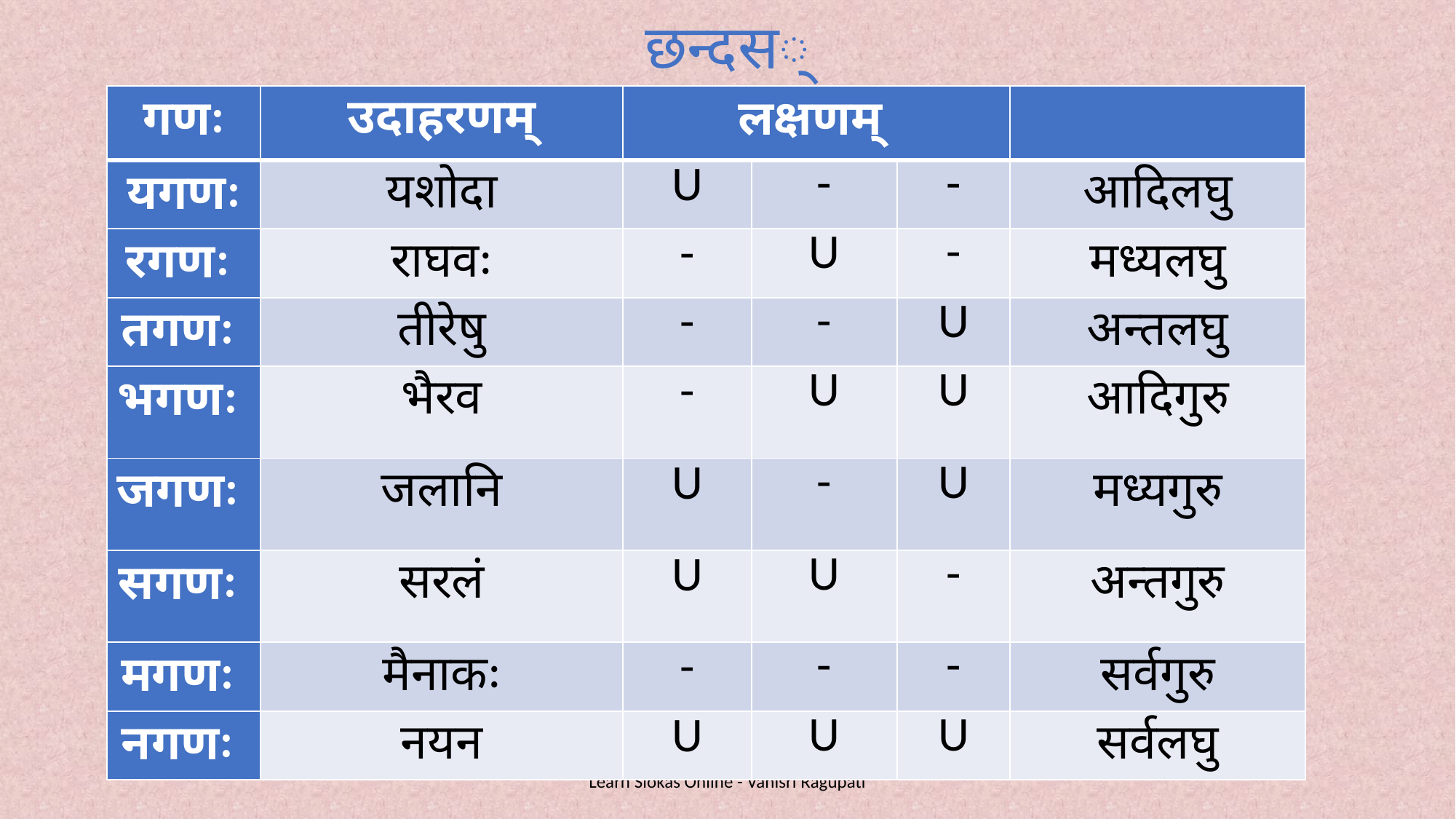

छन्दस्
| गणः | उदाहरणम् | लक्षणम् |  |  |  |
| --- | --- | --- | --- | --- | --- |
| यगणः | यशोदा | U | - | - | आदिलघु |
| रगणः | राघवः | - | U | - | मध्यलघु |
| तगणः | तीरेषु | - | - | U | अन्तलघु |
| भगणः | भैरव | - | U | U | आदिगुरु |
| जगणः | जलानि | U | - | U | मध्यगुरु |
| सगणः | सरलं | U | U | - | अन्तगुरु |
| मगणः | मैनाकः | - | - | - | सर्वगुरु |
| नगणः | नयन | U | U | U | सर्वलघु |
Learn Slokas Online - Vanisri Ragupati